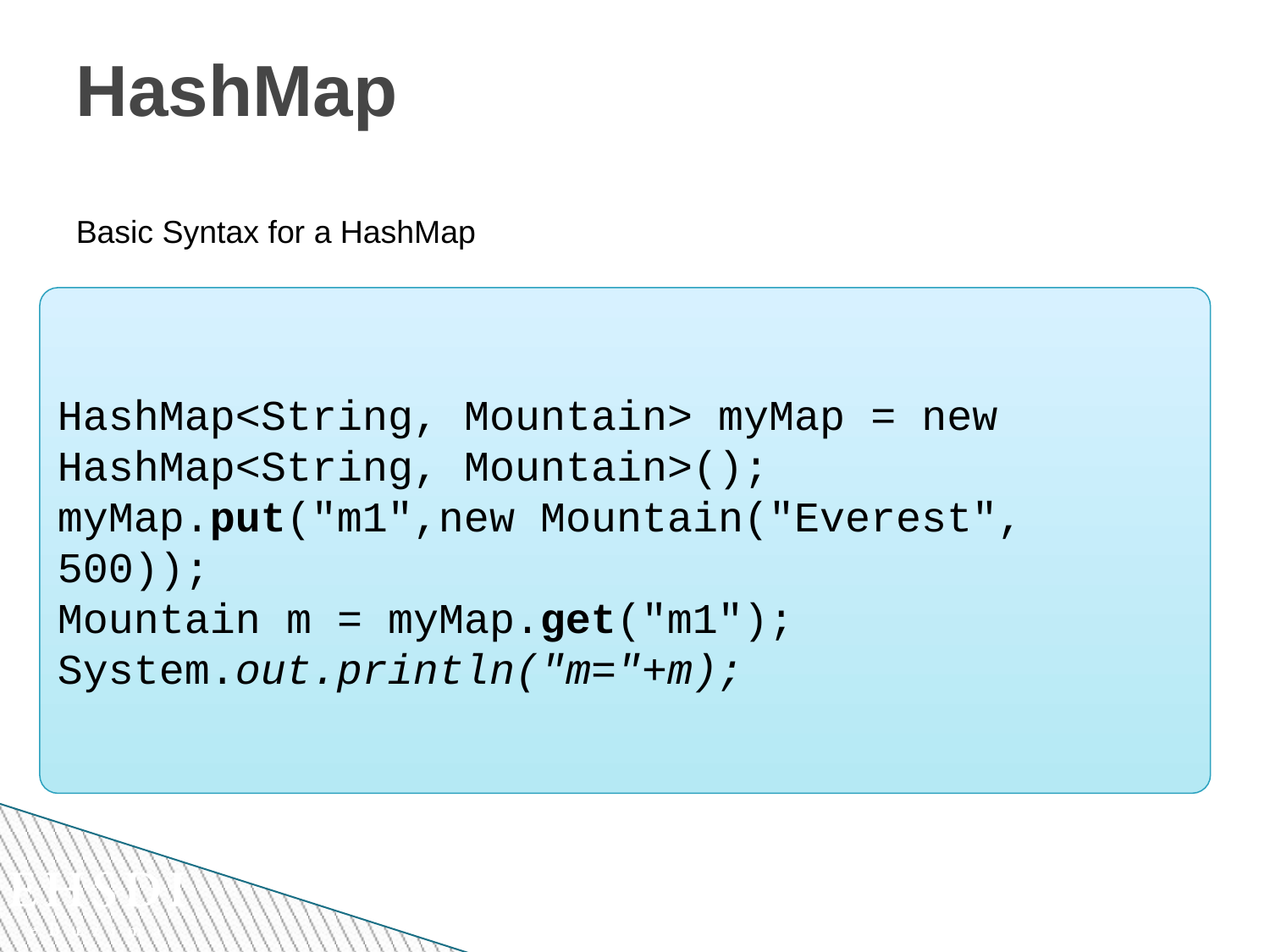

HashMap
Basic Syntax for a HashMap
HashMap<String, Mountain> myMap = new HashMap<String, Mountain>();
myMap.put("m1",new Mountain("Everest", 500));
Mountain m = myMap.get("m1");
System.out.println("m="+m);